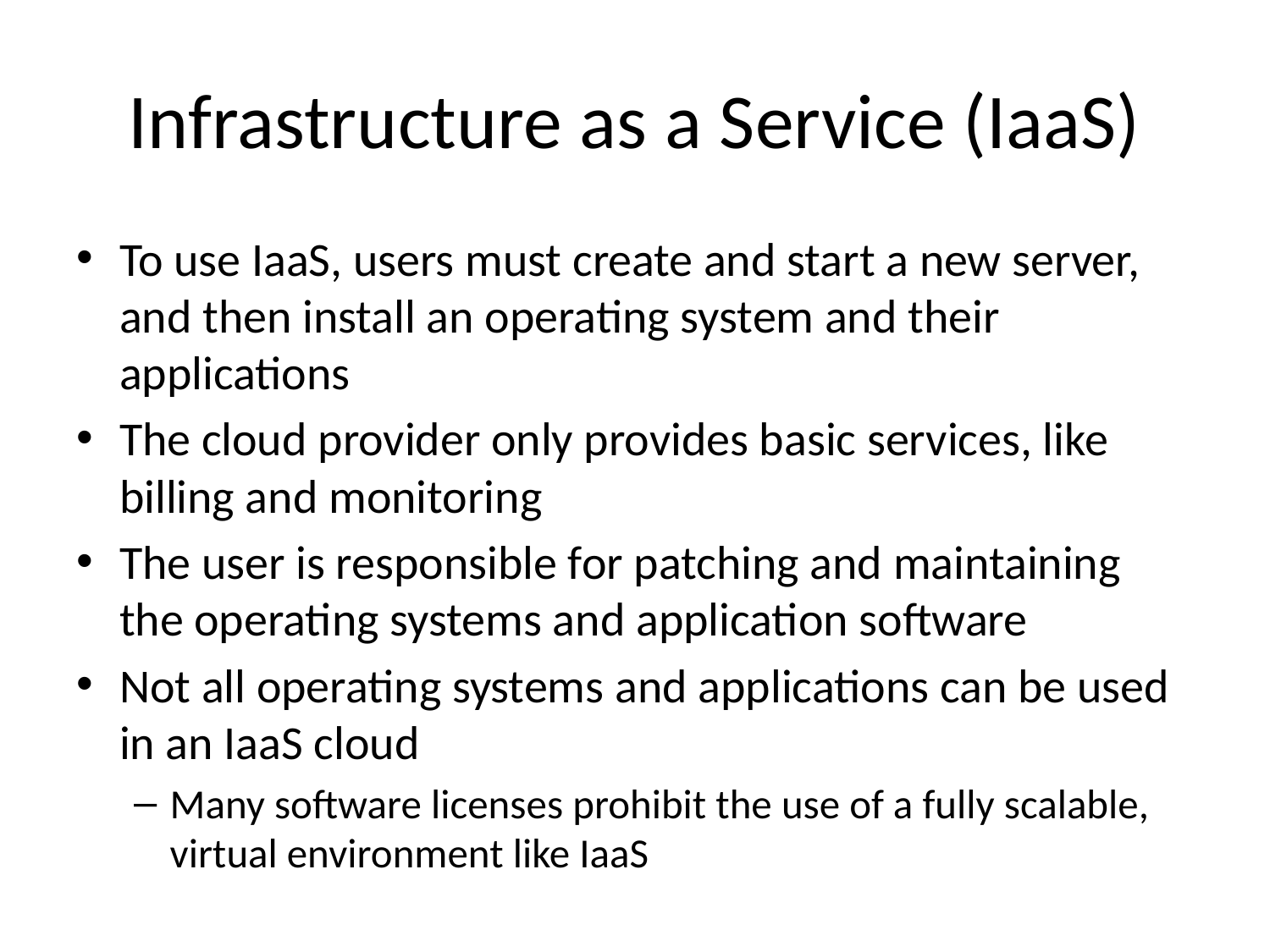

# Infrastructure as a Service (IaaS)
To use IaaS, users must create and start a new server, and then install an operating system and their applications
The cloud provider only provides basic services, like billing and monitoring
The user is responsible for patching and maintaining the operating systems and application software
Not all operating systems and applications can be used in an IaaS cloud
Many software licenses prohibit the use of a fully scalable, virtual environment like IaaS